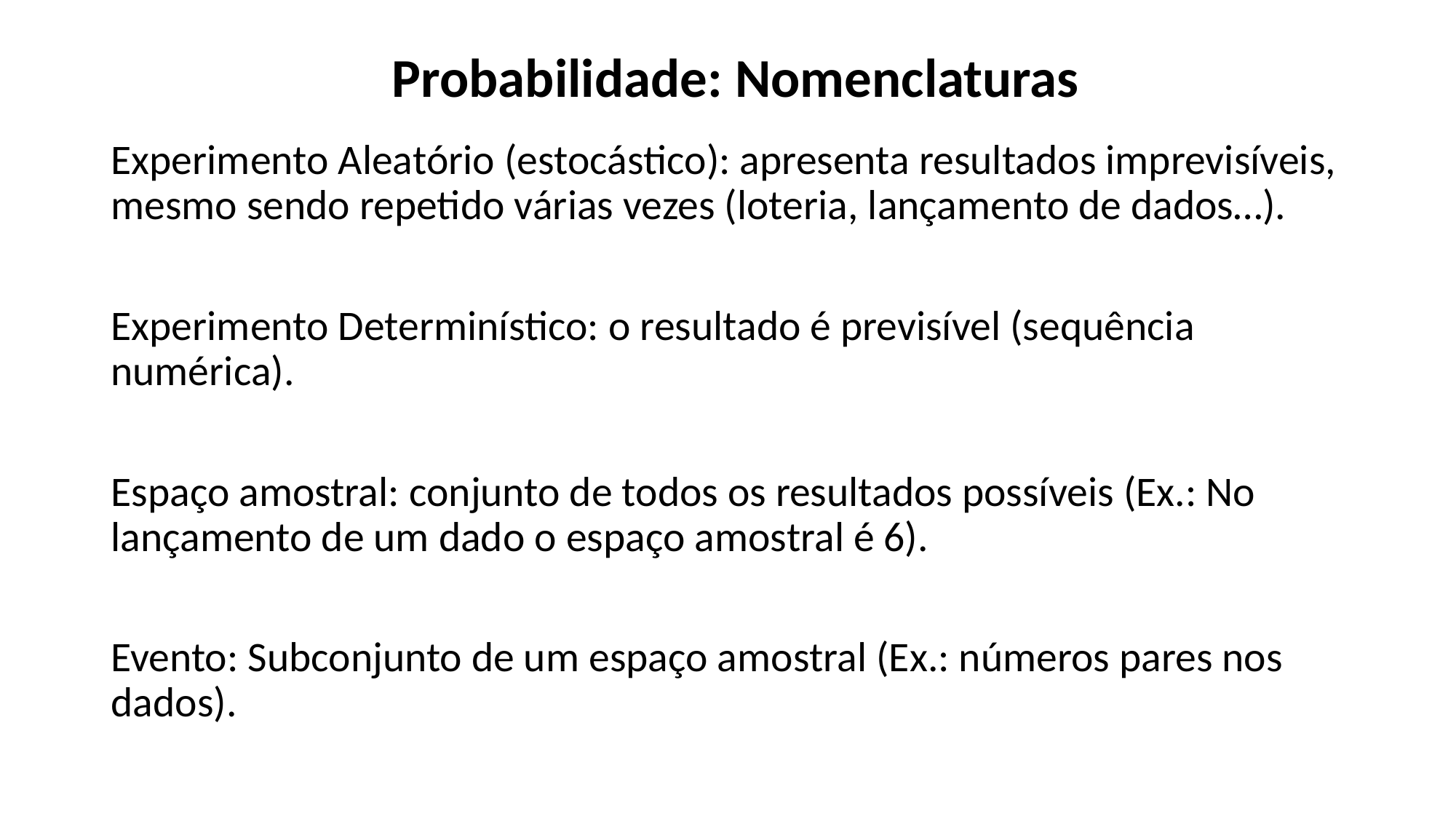

Probabilidade: Nomenclaturas
Experimento Aleatório (estocástico): apresenta resultados imprevisíveis, mesmo sendo repetido várias vezes (loteria, lançamento de dados…).

Experimento Determinístico: o resultado é previsível (sequência numérica).

Espaço amostral: conjunto de todos os resultados possíveis (Ex.: No lançamento de um dado o espaço amostral é 6).

Evento: Subconjunto de um espaço amostral (Ex.: números pares nos dados).